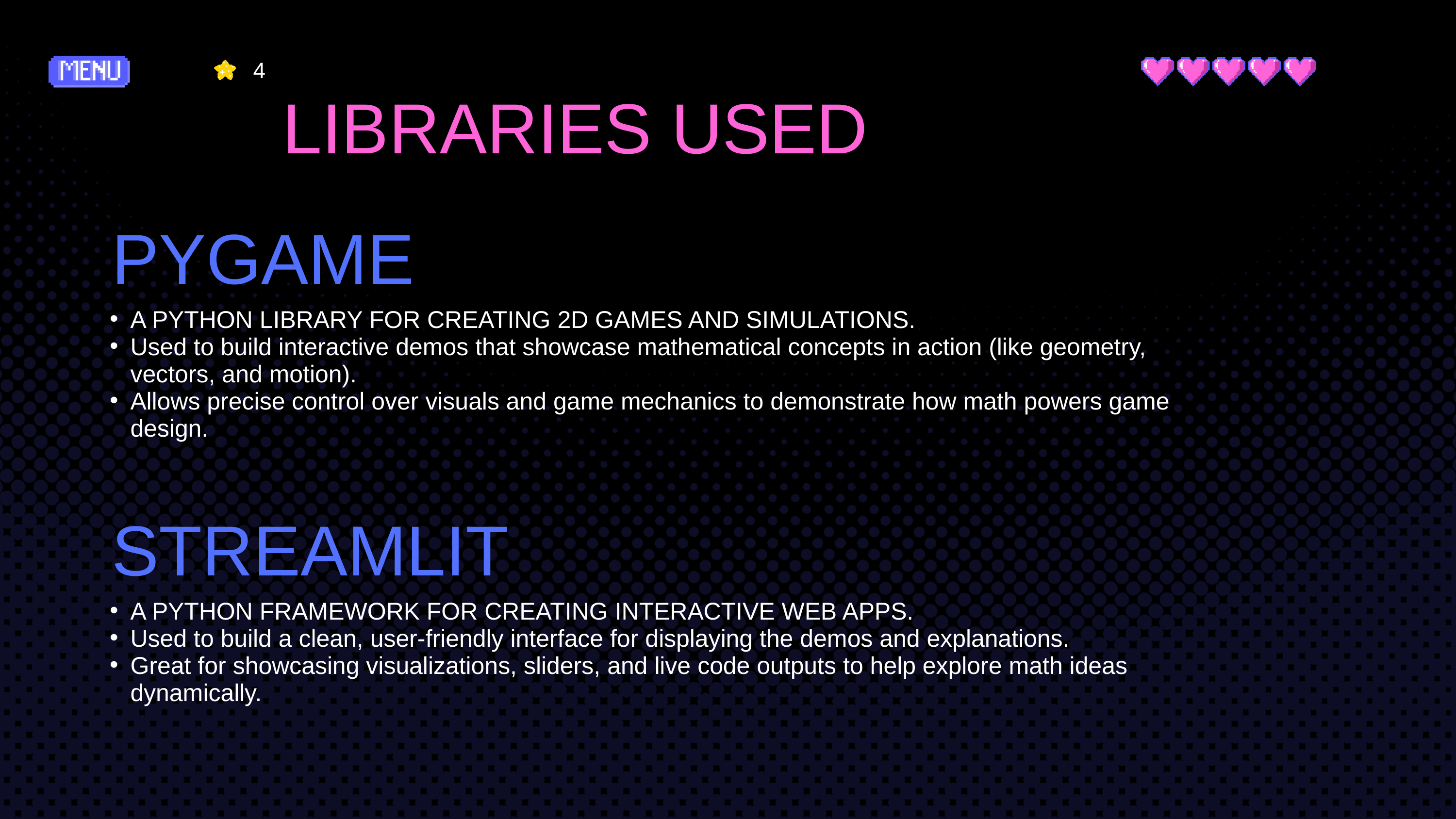

4

LIBRARIES USED
PYGAME
A PYTHON LIBRARY FOR CREATING 2D GAMES AND SIMULATIONS.
Used to build interactive demos that showcase mathematical concepts in action (like geometry, vectors, and motion).
Allows precise control over visuals and game mechanics to demonstrate how math powers game design.

STREAMLIT
A PYTHON FRAMEWORK FOR CREATING INTERACTIVE WEB APPS.
Used to build a clean, user-friendly interface for displaying the demos and explanations.
Great for showcasing visualizations, sliders, and live code outputs to help explore math ideas dynamically.